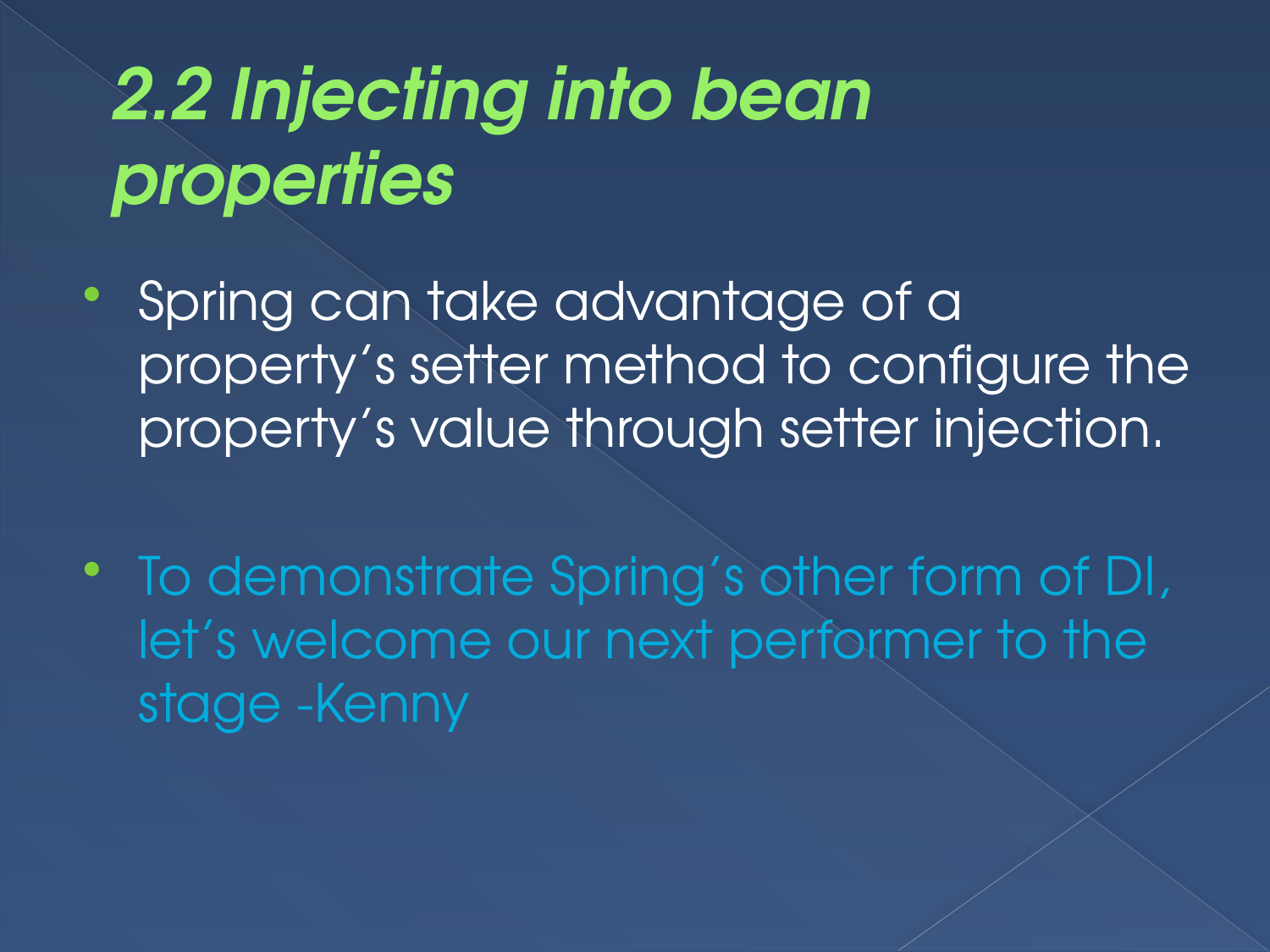

# 2.2 Injecting into bean properties
Spring can take advantage of a property’s setter method to configure the property’s value through setter injection.

To demonstrate Spring’s other form of DI, let’s welcome our next performer to the stage -Kenny